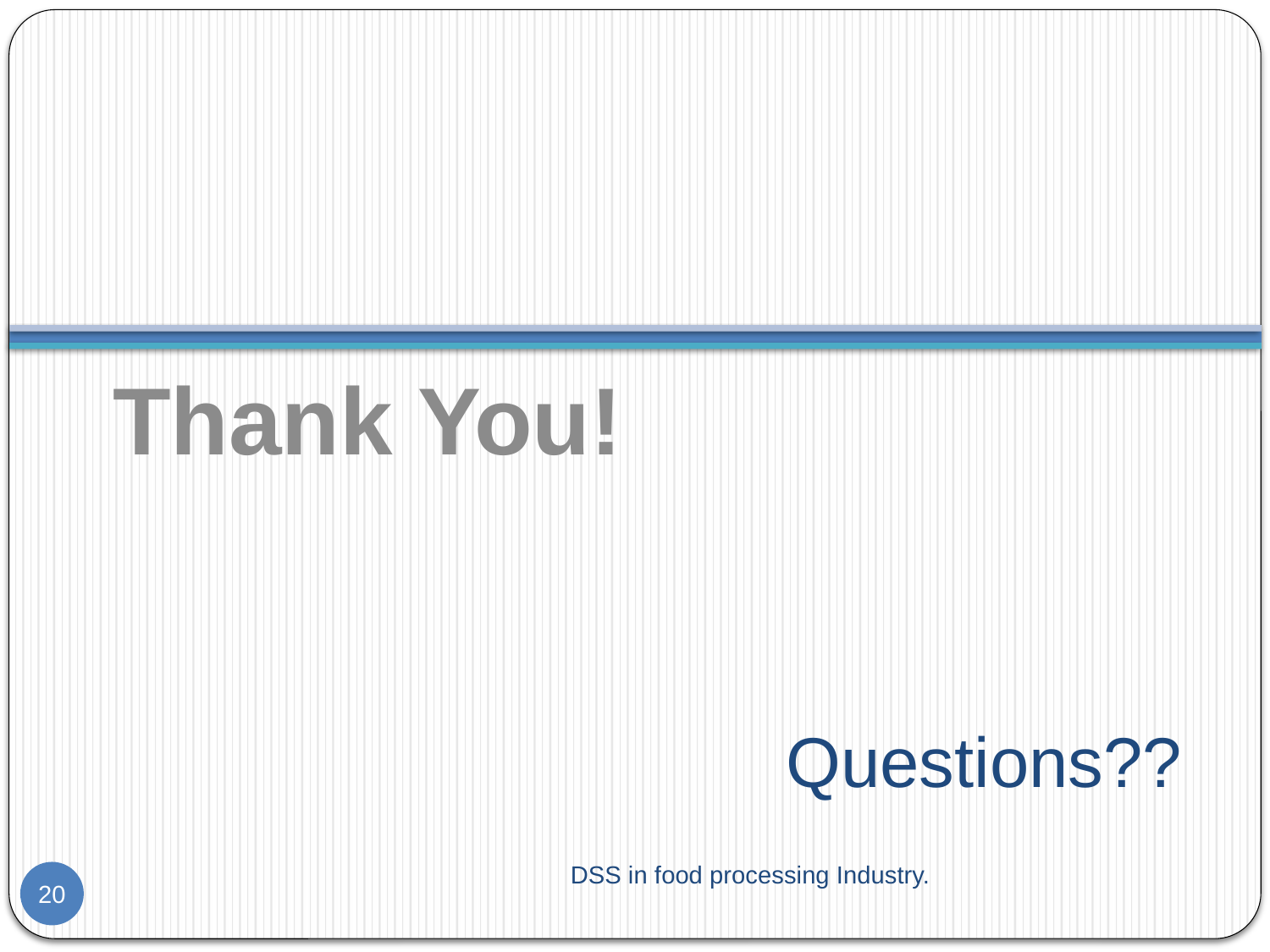

Thank You!
# Questions??
                                                                DSS in food processing Industry.
20